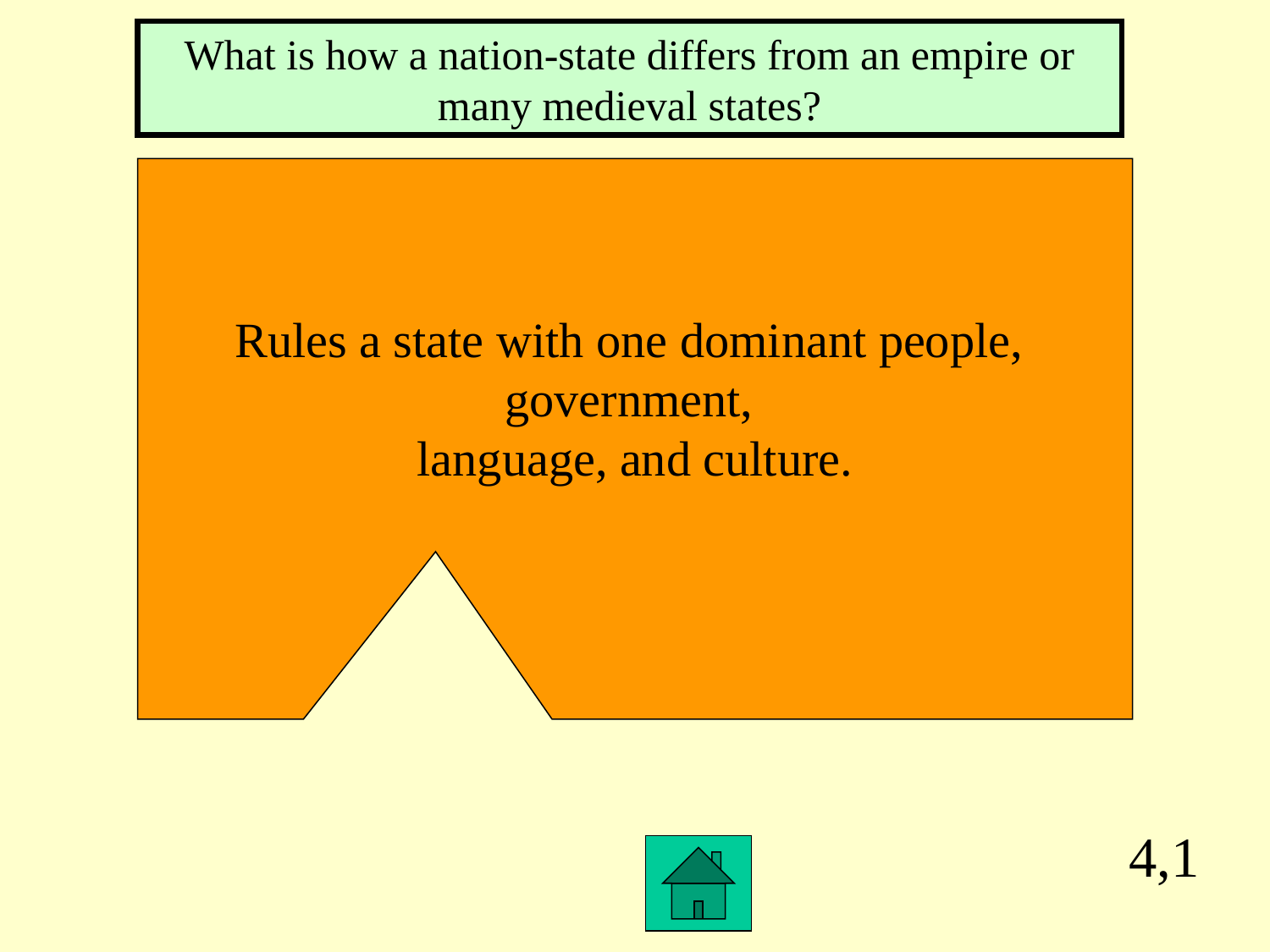

What is how a nation-state differs from an empire or many medieval states?
Rules a state with one dominant people,
government,
language, and culture.

4,1